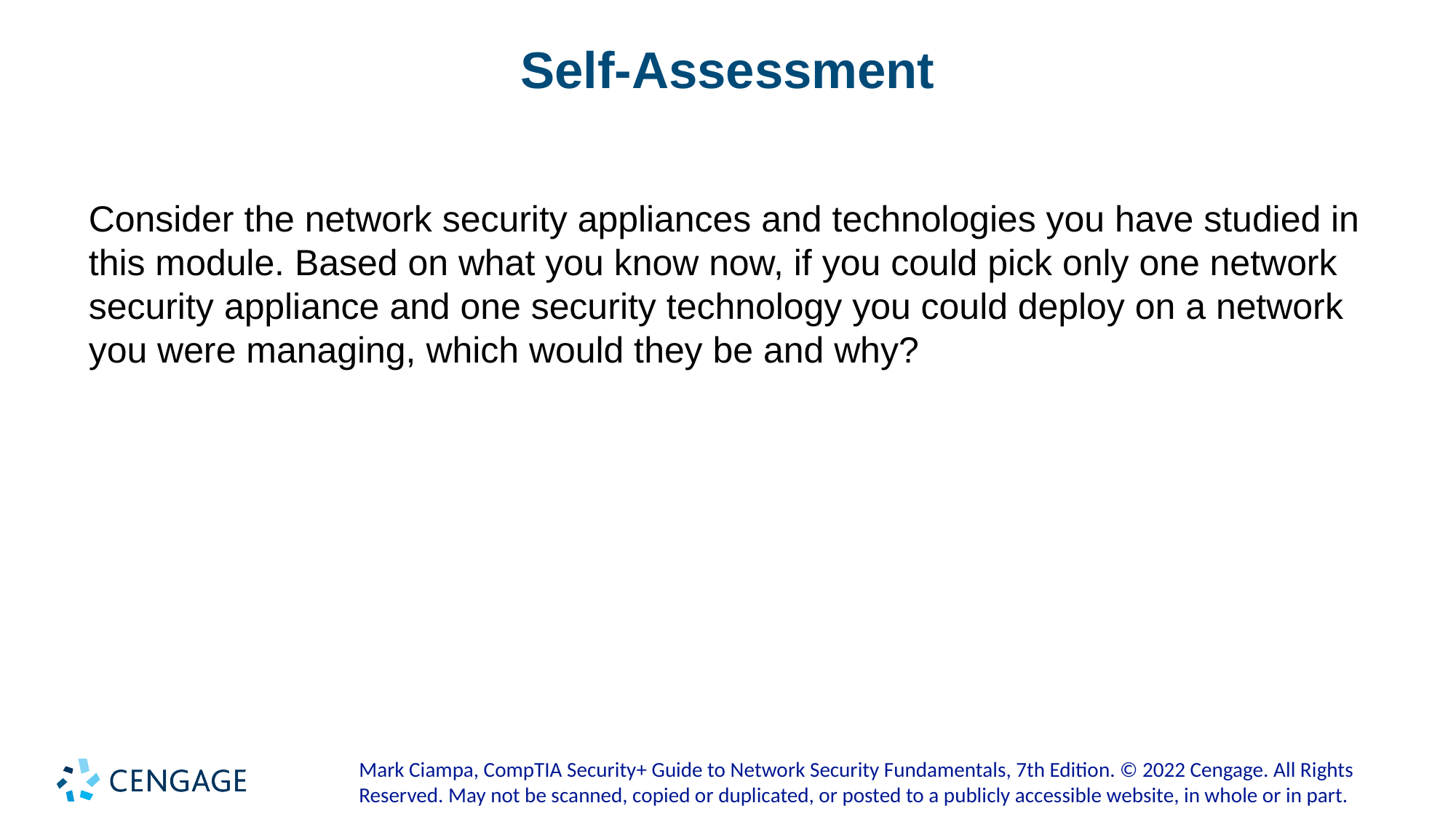

# Self-Assessment
Consider the network security appliances and technologies you have studied in this module. Based on what you know now, if you could pick only one network security appliance and one security technology you could deploy on a network you were managing, which would they be and why?